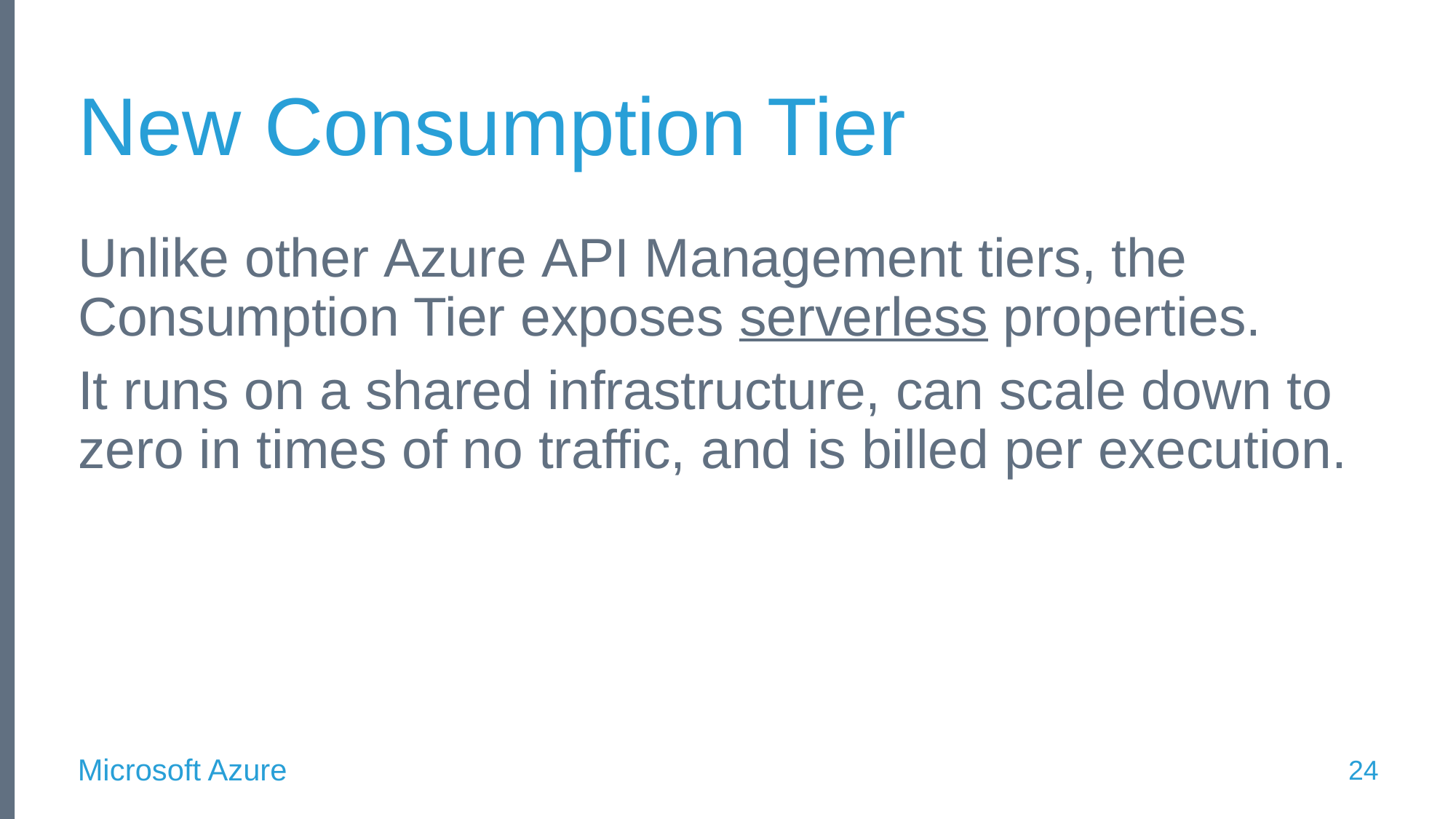

# New Consumption Tier
Unlike other Azure API Management tiers, the Consumption Tier exposes serverless properties.
It runs on a shared infrastructure, can scale down to zero in times of no traffic, and is billed per execution.

24